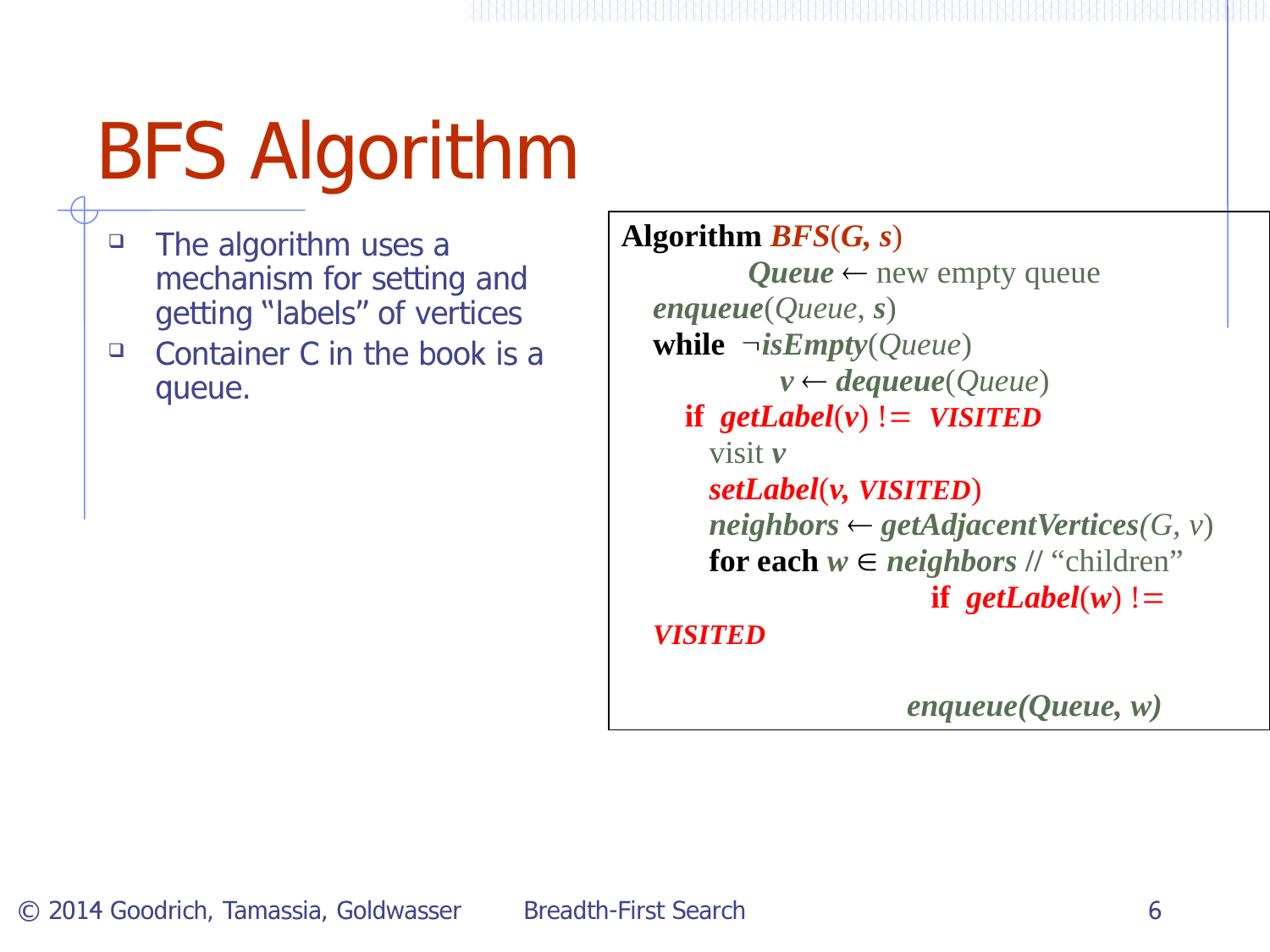

# BFS Algorithm
Algorithm BFS(G, s)
	Queue ← new empty queue
enqueue(Queue, s)
while  ¬isEmpty(Queue)
	v ← dequeue(Queue)
    if  getLabel(v) != VISITED
       visit v
       setLabel(v, VISITED)
       neighbors ← getAdjacentVertices(G, v)
       for each w ∈ neighbors // “children”
		   if  getLabel(w) != VISITED 						 				enqueue(Queue, w)
The algorithm uses a mechanism for setting and getting “labels” of vertices
Container C in the book is a queue.

Breadth-First Search
6